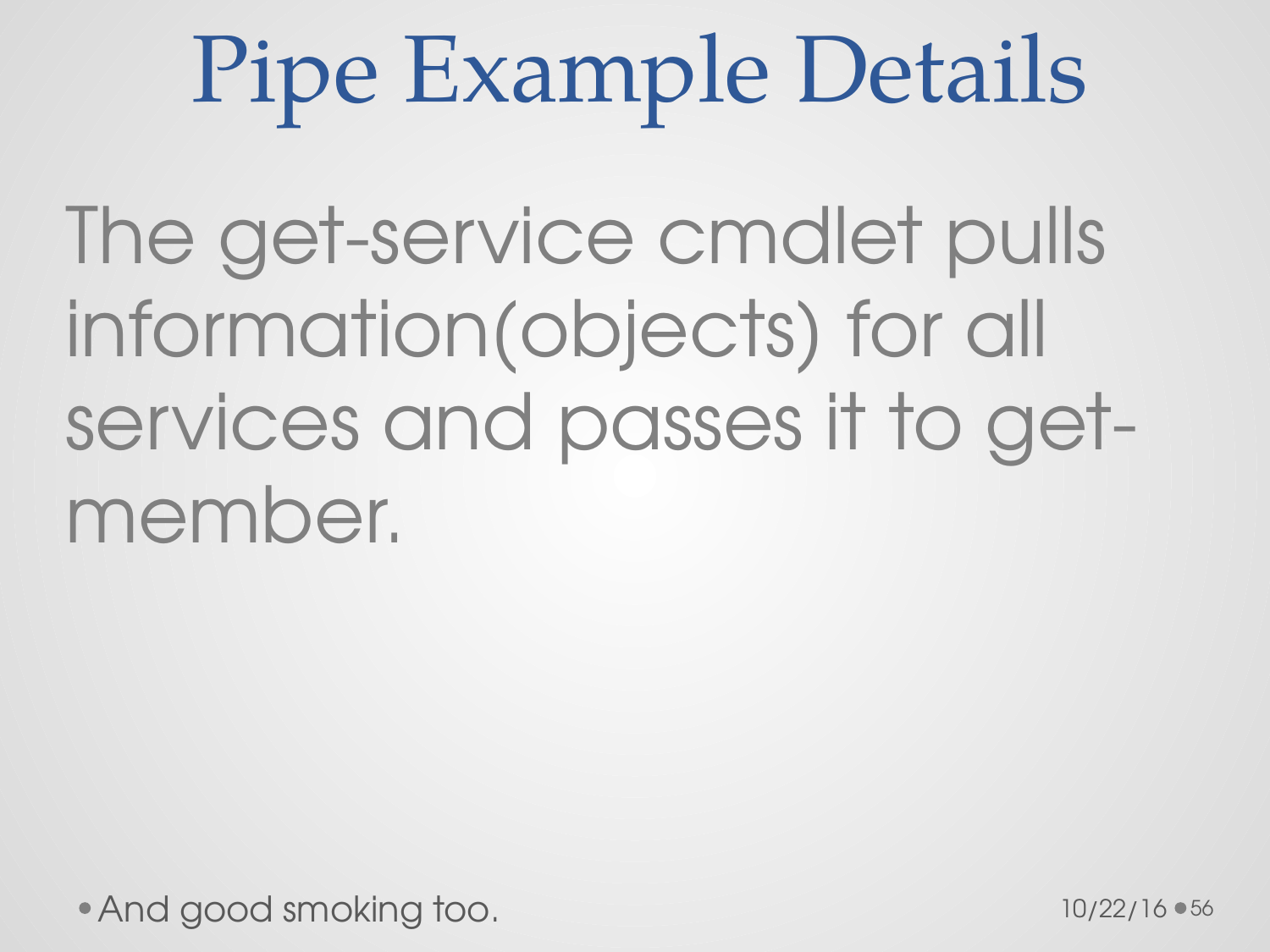

# Pipe Example Details
The get-service cmdlet pulls information(objects) for all services and passes it to get-member.
And good smoking too.
10/22/16
56